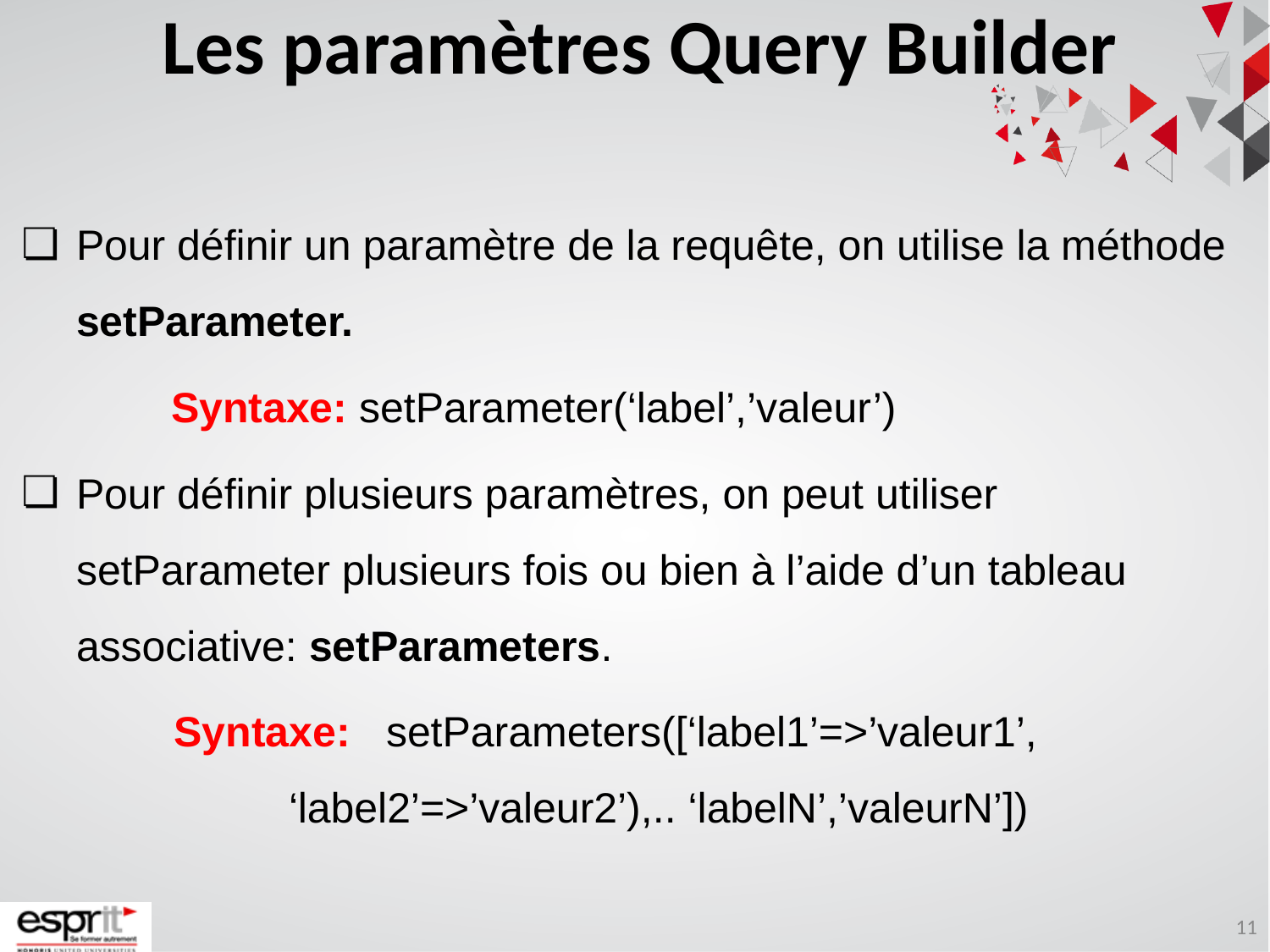

Les paramètres Query Builder
Pour définir un paramètre de la requête, on utilise la méthode setParameter.
        Syntaxe: setParameter(‘label’,’valeur’)
Pour définir plusieurs paramètres, on peut utiliser setParameter plusieurs fois ou bien à l’aide d’un tableau associative: setParameters.
Syntaxe:   setParameters([‘label1’=>’valeur1’,        ‘label2’=>’valeur2’),.. ‘labelN’,’valeurN’])

11